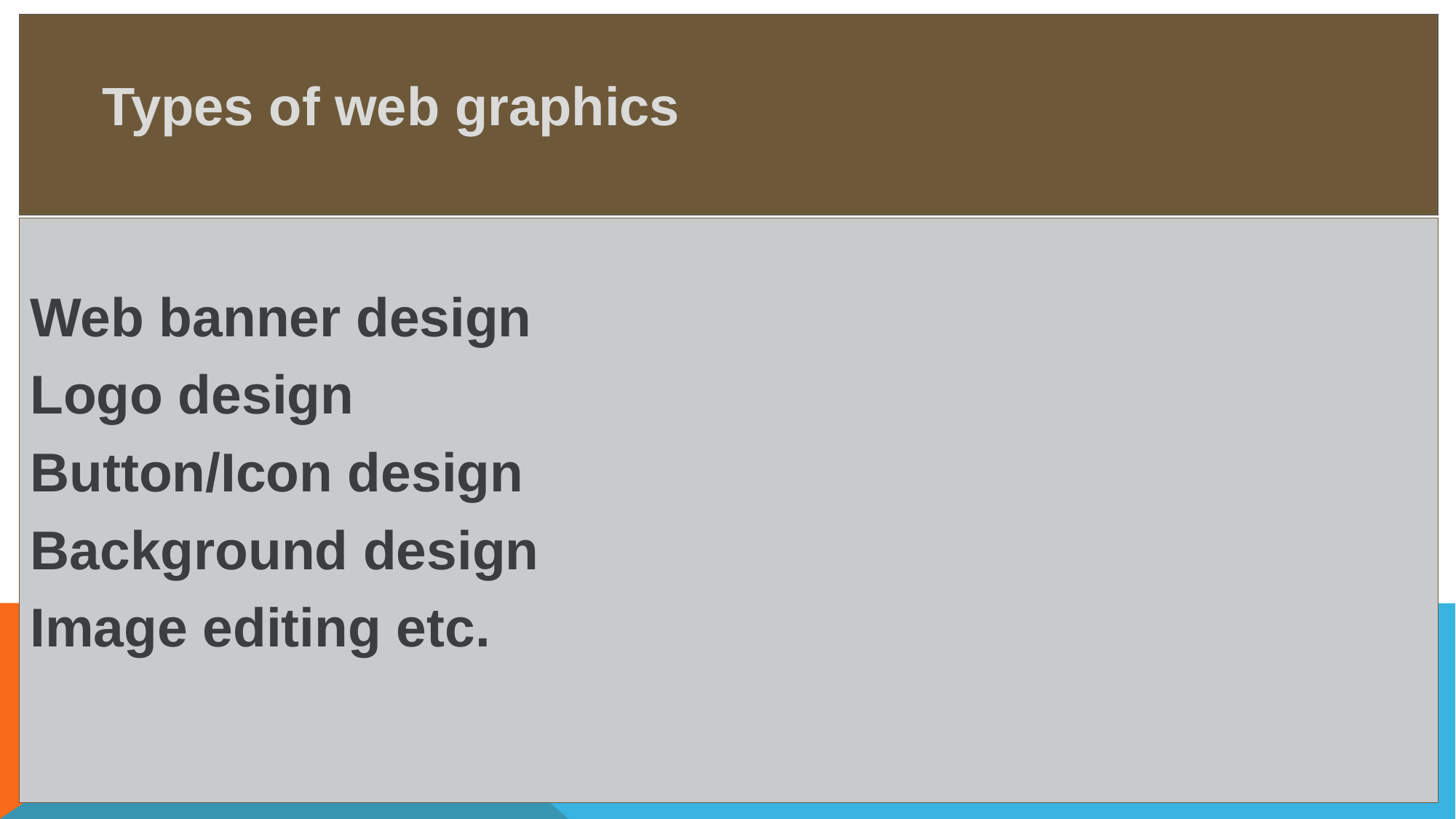

# Types of web graphics

Web banner design
Logo design
Button/Icon design
Background design
Image editing etc.